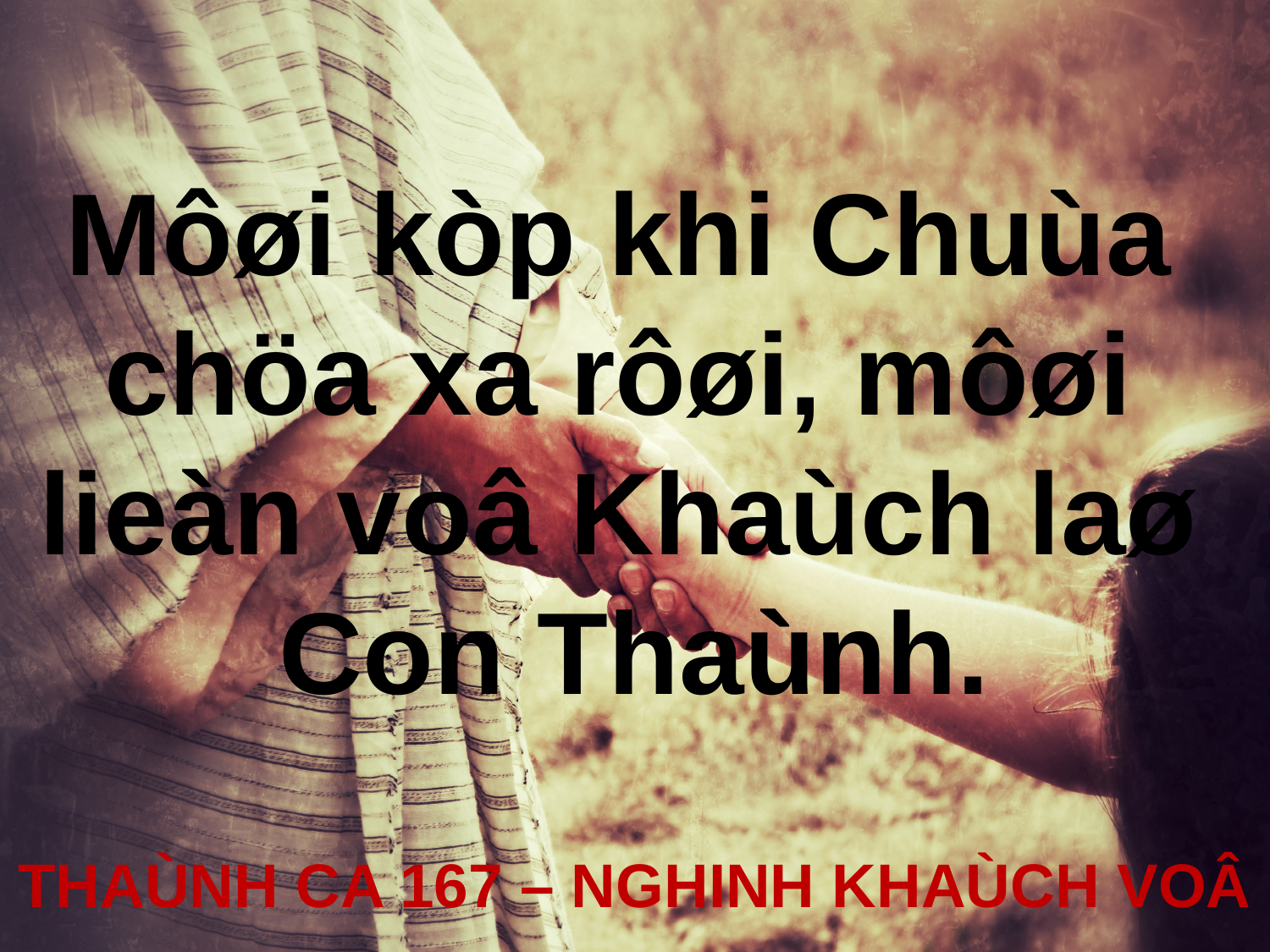

Môøi kòp khi Chuùa
chöa xa rôøi, môøi
lieàn voâ Khaùch laø
Con Thaùnh.
THAÙNH CA 167 – NGHINH KHAÙCH VOÂ